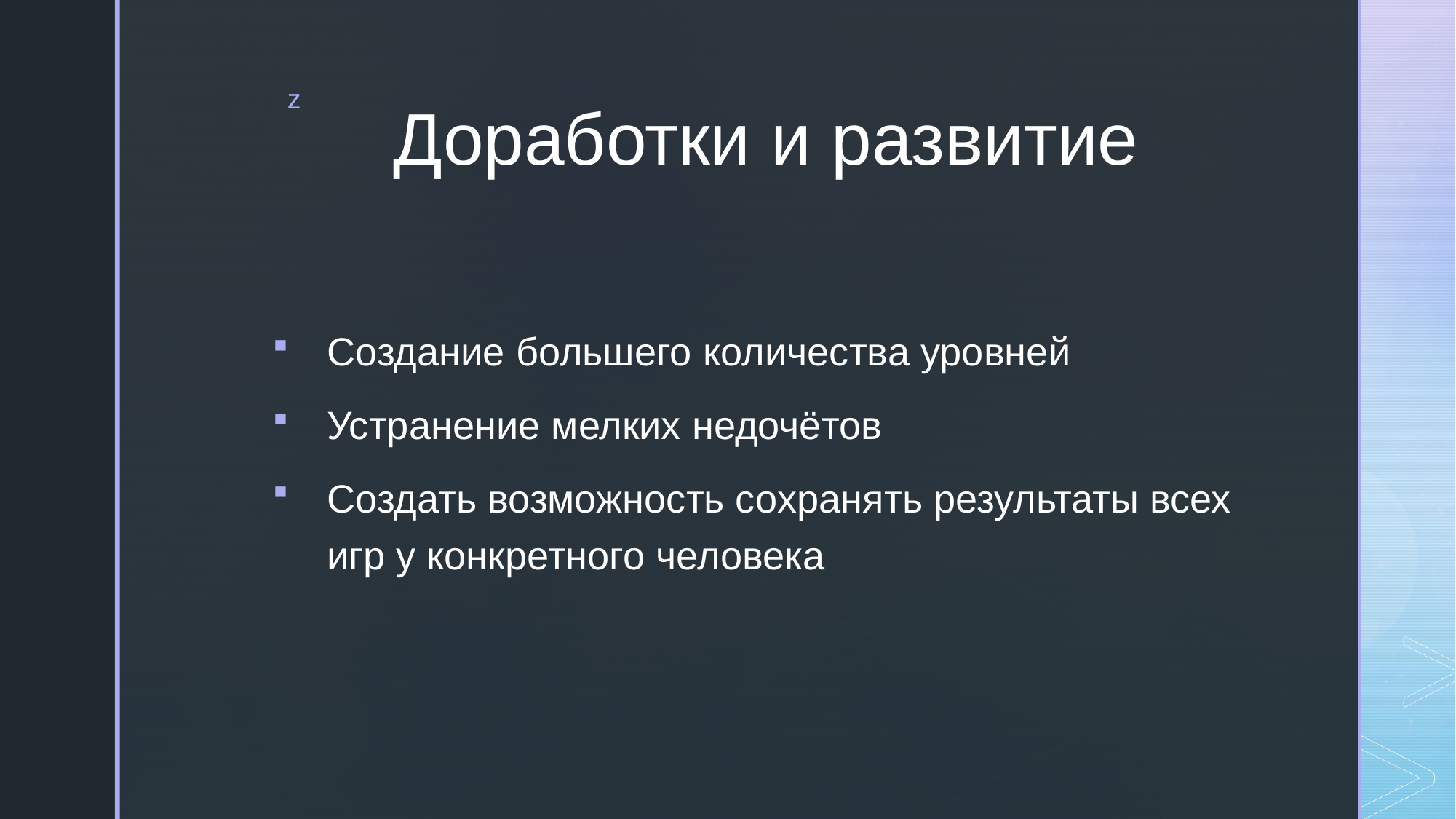

# Доработки и развитие
Создание большего количества уровней
Устранение мелких недочётов
Создать возможность сохранять результаты всех игр у конкретного человека